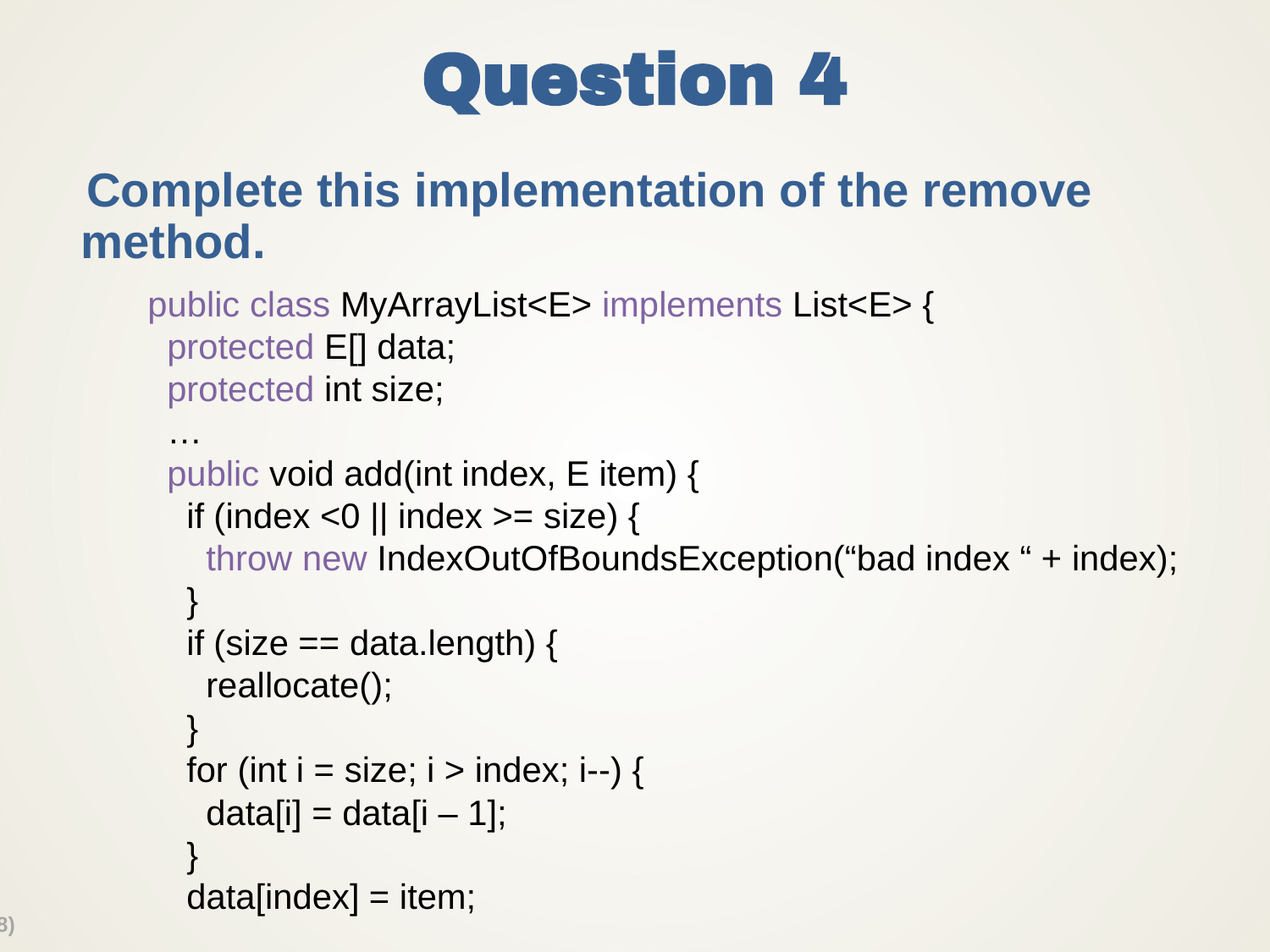

# Question 4
Complete this implementation of the remove method.
public class MyArrayList<E> implements List<E> {
  protected E[] data;
  protected int size;
  …
  public void add(int index, E item) {
    if (index <0 || index >= size) {
      throw new IndexOutOfBoundsException(“bad index “ + index);
    }
    if (size == data.length) {
      reallocate();
    }
    for (int i = size; i > index; i--) {
      data[i] = data[i – 1];
    }
    data[index] = item;